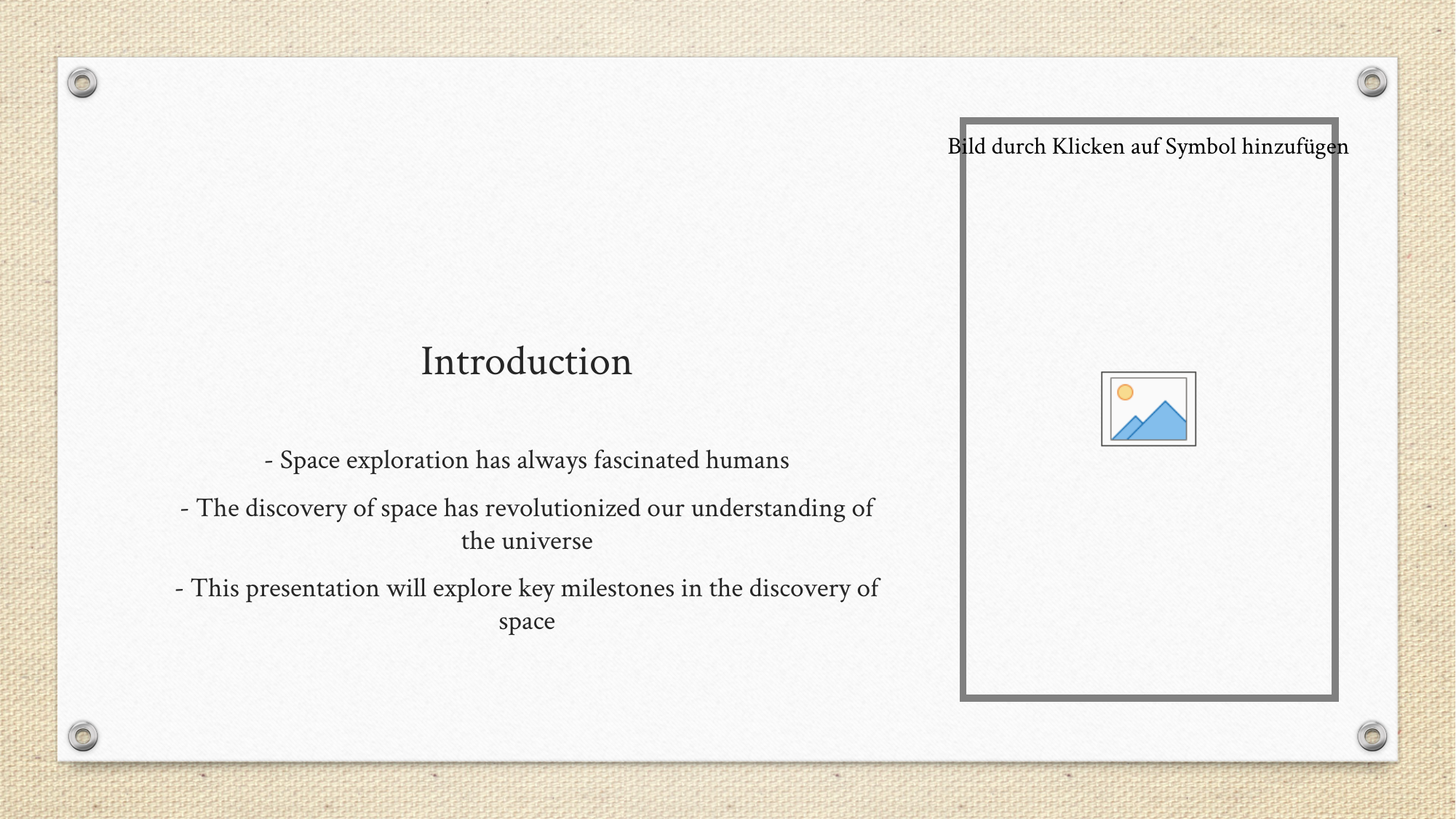

# Introduction

- Space exploration has always fascinated humans
- The discovery of space has revolutionized our understanding of the universe
- This presentation will explore key milestones in the discovery of space